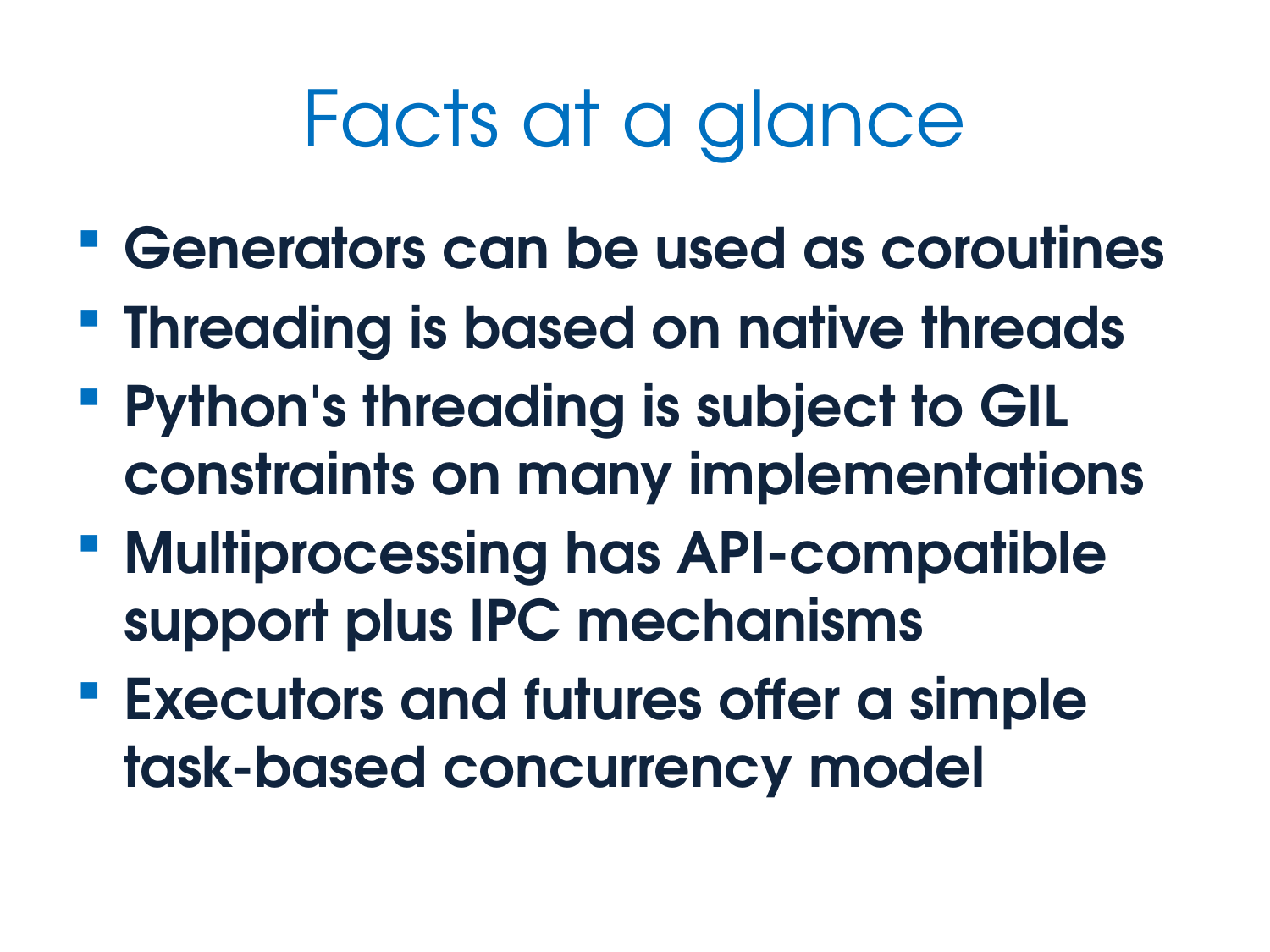

# Facts at a glance
Generators can be used as coroutines
Threading is based on native threads
Python's threading is subject to GIL constraints on many implementations
Multiprocessing has API-compatible support plus IPC mechanisms
Executors and futures offer a simple task-based concurrency model